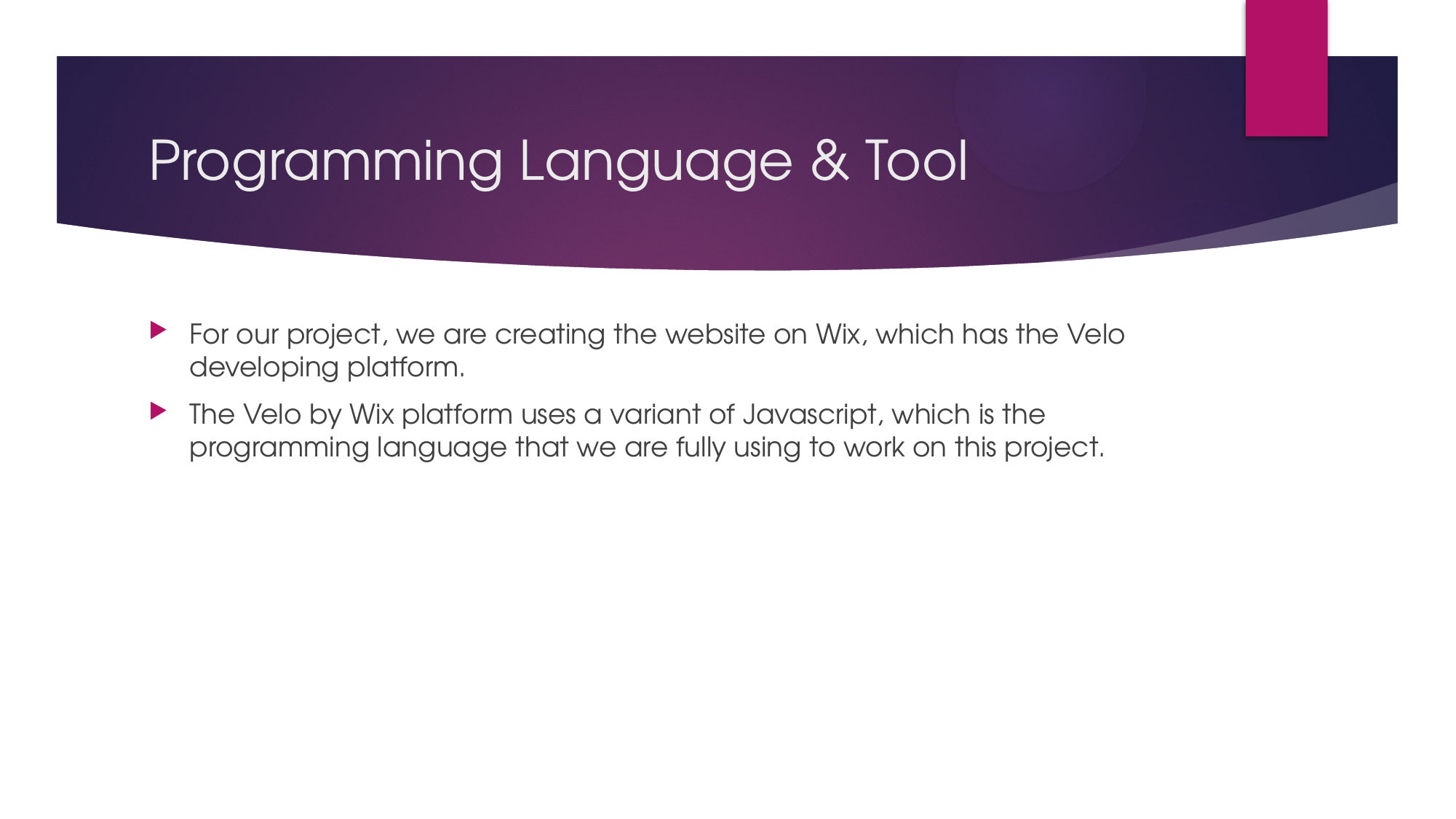

# Programming Language & Tool
For our project, we are creating the website on Wix, which has the Velo developing platform.
The Velo by Wix platform uses a variant of Javascript, which is the programming language that we are fully using to work on this project.